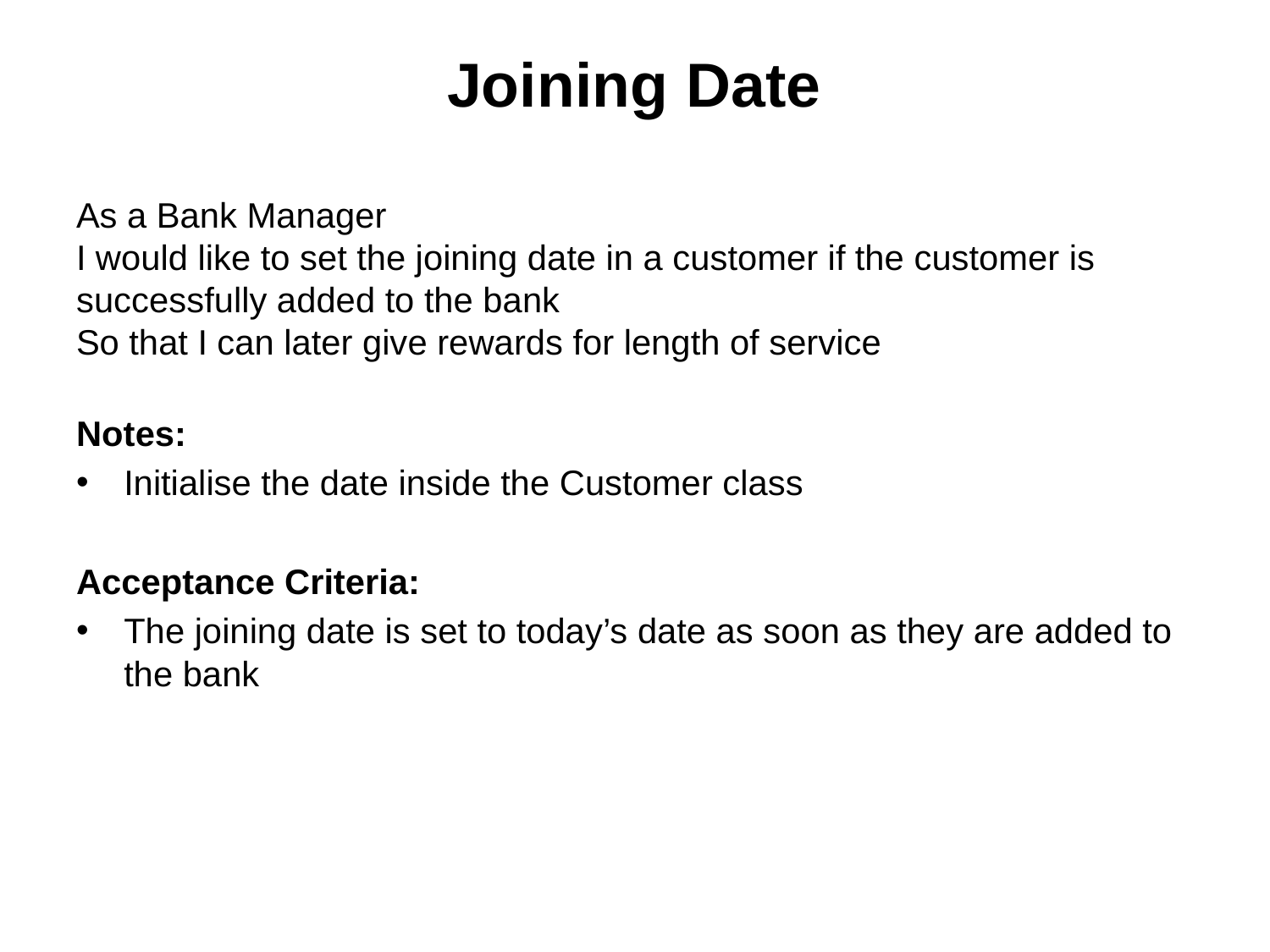

# Joining Date
As a Bank Manager
I would like to set the joining date in a customer if the customer is successfully added to the bank
So that I can later give rewards for length of service
Notes:
Initialise the date inside the Customer class

Acceptance Criteria:
The joining date is set to today’s date as soon as they are added to the bank